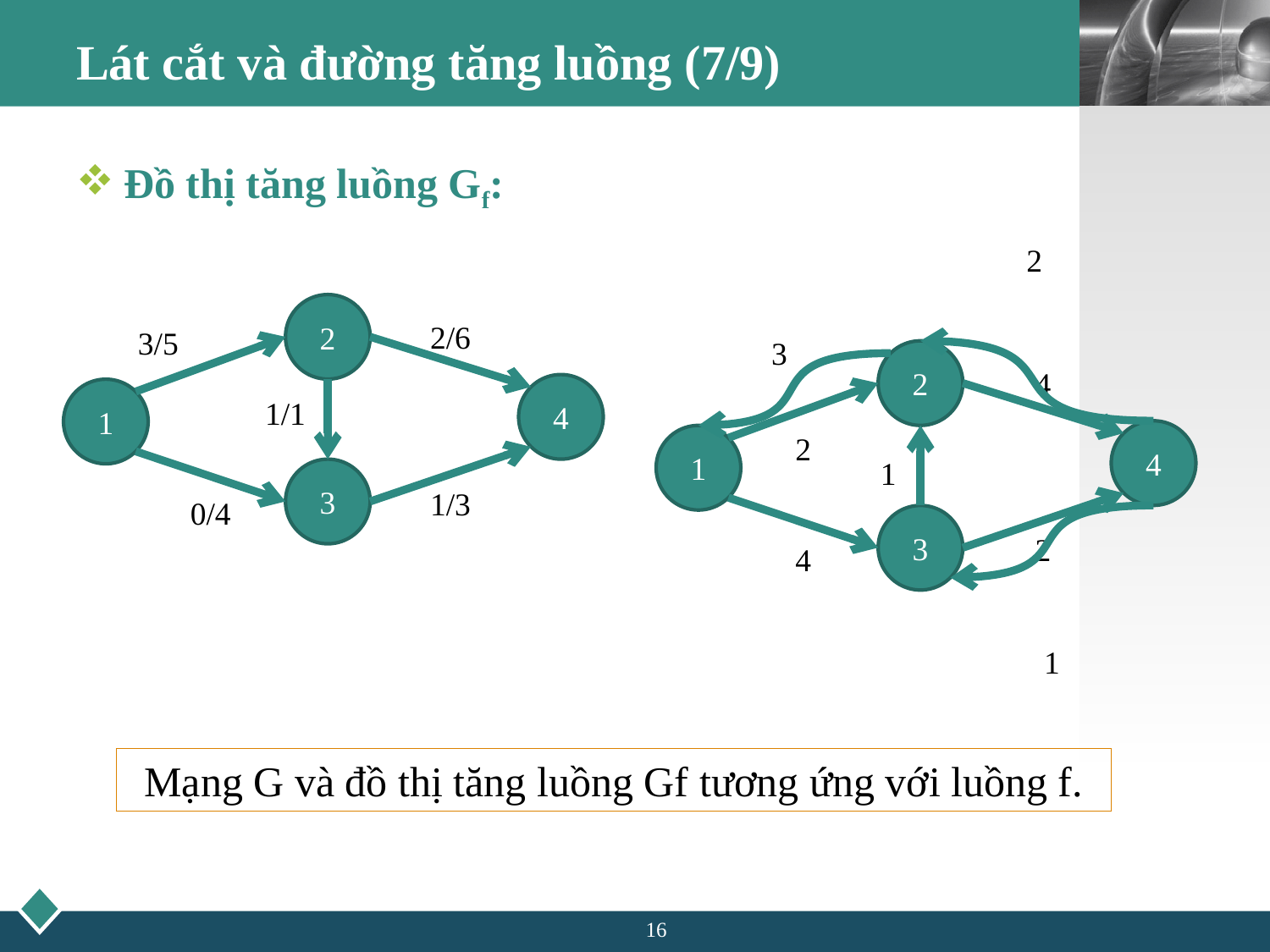

# Lát cắt và đường tăng luồng (7/9)
Đồ thị tăng luồng Gf:
2
3
2
4
4
2
1
1
3
2
4
1
2
2/6
3/5
4
1
1/1
3
1/3
0/4
Mạng G và đồ thị tăng luồng Gf tương ứng với luồng f.
16